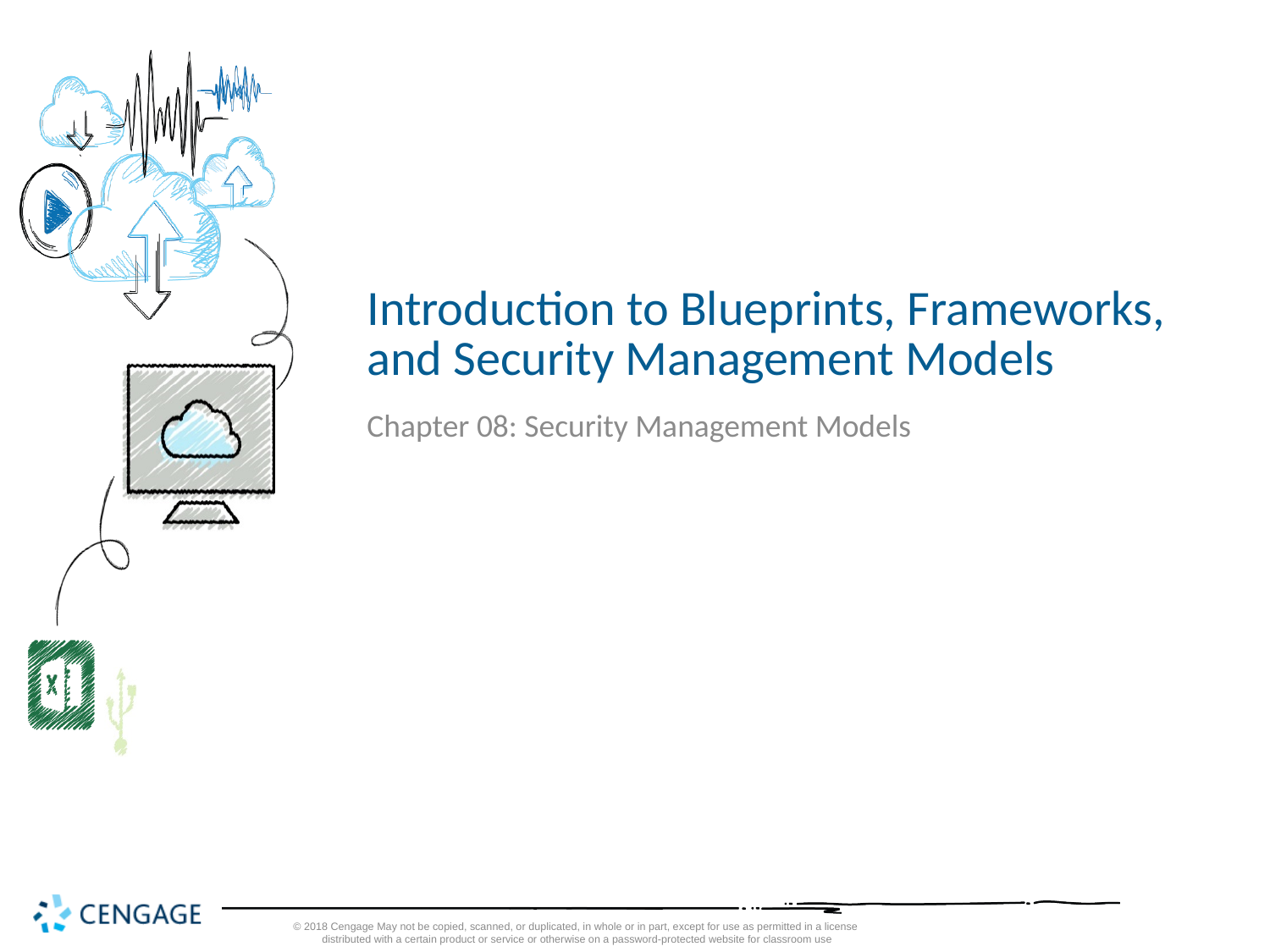

# Introduction to Blueprints, Frameworks, and Security Management Models
Chapter 08: Security Management Models